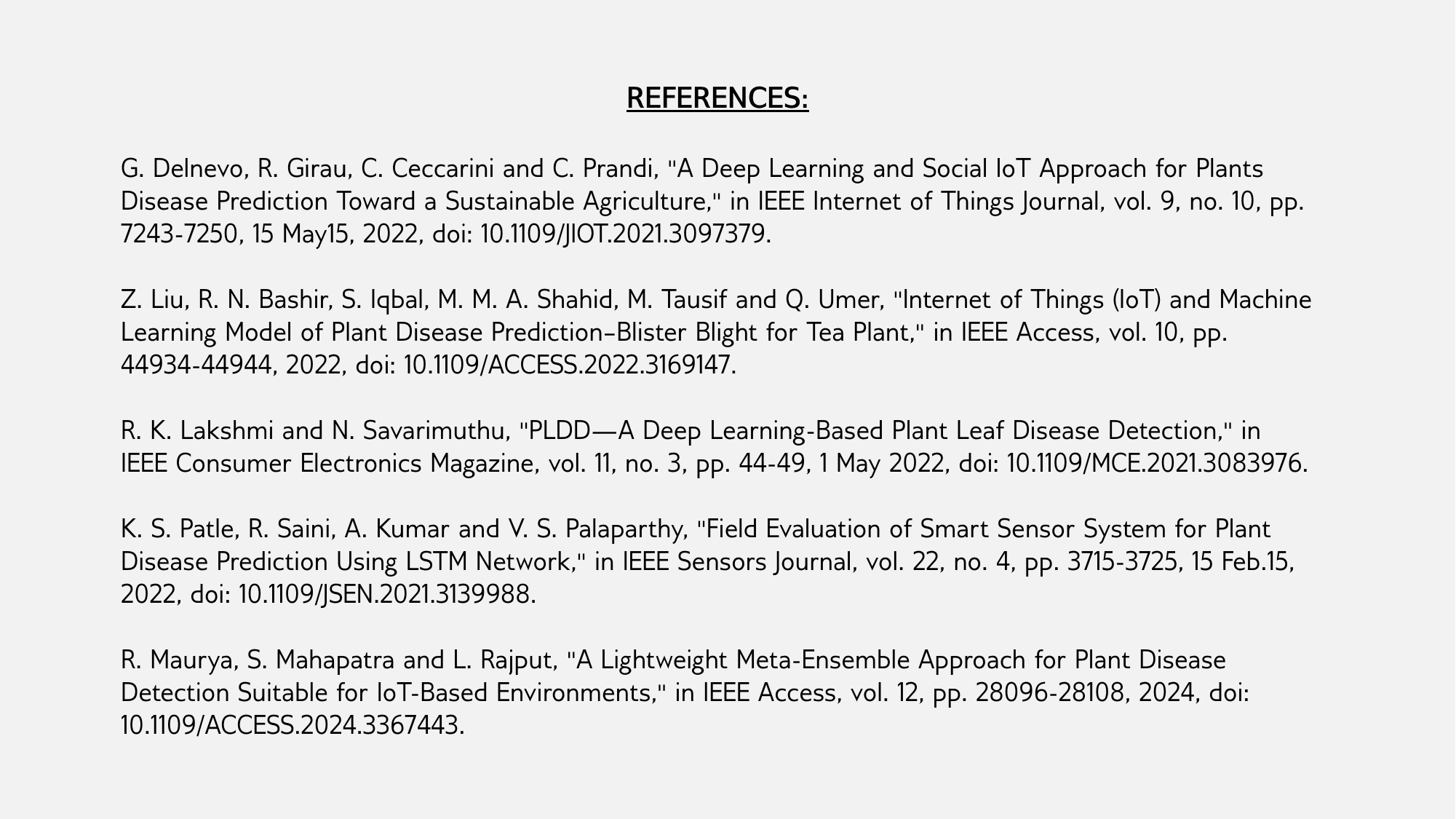

REFERENCES:

G. Delnevo, R. Girau, C. Ceccarini and C. Prandi, "A Deep Learning and Social IoT Approach for Plants Disease Prediction Toward a Sustainable Agriculture," in IEEE Internet of Things Journal, vol. 9, no. 10, pp. 7243-7250, 15 May15, 2022, doi: 10.1109/JIOT.2021.3097379.

Z. Liu, R. N. Bashir, S. Iqbal, M. M. A. Shahid, M. Tausif and Q. Umer, "Internet of Things (IoT) and Machine Learning Model of Plant Disease Prediction–Blister Blight for Tea Plant," in IEEE Access, vol. 10, pp. 44934-44944, 2022, doi: 10.1109/ACCESS.2022.3169147.

R. K. Lakshmi and N. Savarimuthu, "PLDD—A Deep Learning-Based Plant Leaf Disease Detection," in IEEE Consumer Electronics Magazine, vol. 11, no. 3, pp. 44-49, 1 May 2022, doi: 10.1109/MCE.2021.3083976.

K. S. Patle, R. Saini, A. Kumar and V. S. Palaparthy, "Field Evaluation of Smart Sensor System for Plant Disease Prediction Using LSTM Network," in IEEE Sensors Journal, vol. 22, no. 4, pp. 3715-3725, 15 Feb.15, 2022, doi: 10.1109/JSEN.2021.3139988.

R. Maurya, S. Mahapatra and L. Rajput, "A Lightweight Meta-Ensemble Approach for Plant Disease Detection Suitable for IoT-Based Environments," in IEEE Access, vol. 12, pp. 28096-28108, 2024, doi: 10.1109/ACCESS.2024.3367443.